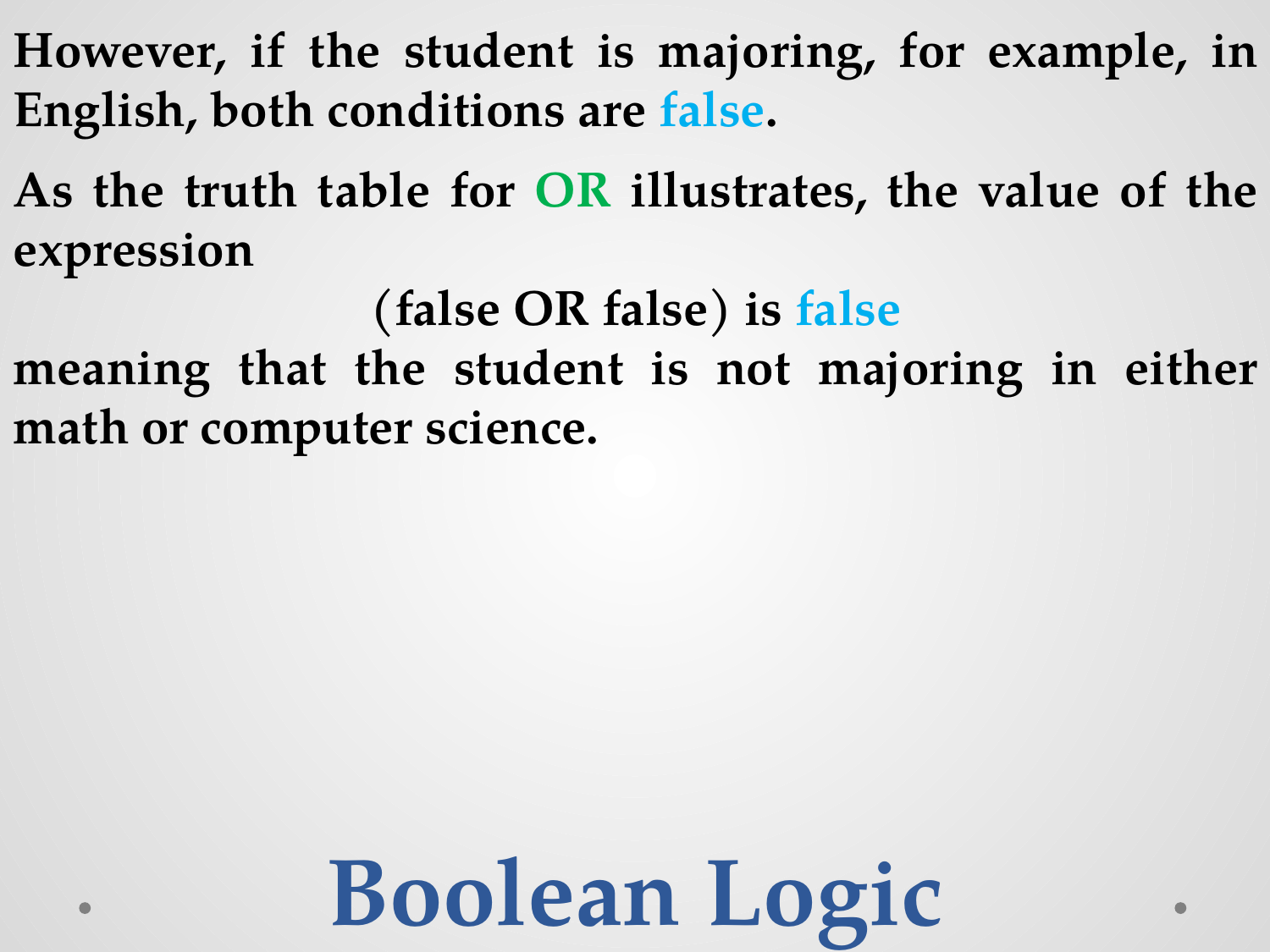

However, if the student is majoring, for example, in English, both conditions are false.
As the truth table for OR illustrates, the value of the expression
(false OR false) is false
meaning that the student is not majoring in either math or computer science.
Boolean Logic